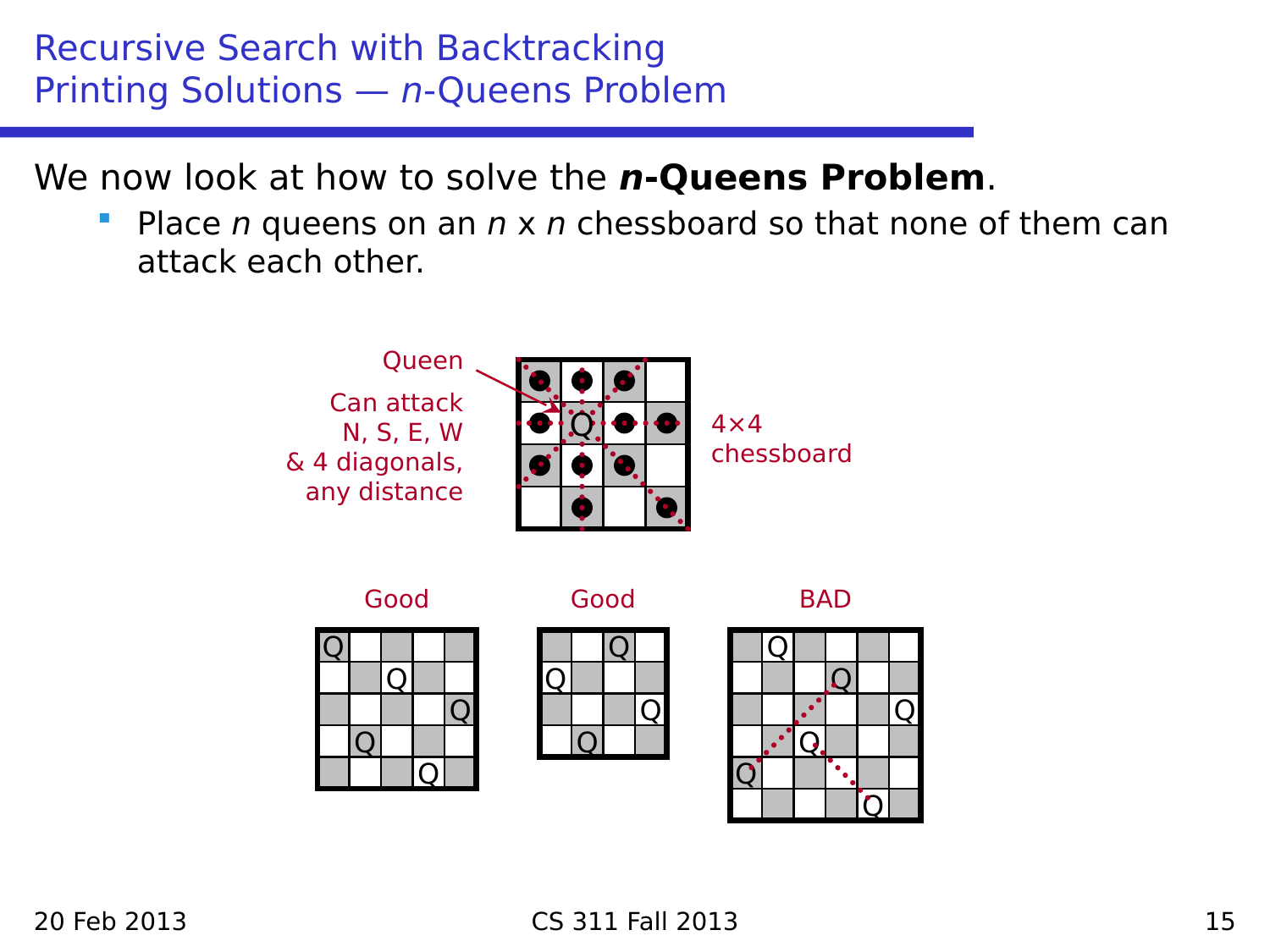

# Recursive Search with Backtracking Printing Solutions — n-Queens Problem
We now look at how to solve the n-Queens Problem.
Place n queens on an n x n chessboard so that none of them can attack each other.
Queen
Can attack
N, S, E, W
 & 4 diagonals,
any distance

Q

4×4 chessboard

Good
Good
BAD
Q

Q

Q

Q

Q

Q

Q

Q

Q

Q

Q

Q

Q

Q

Q

20 Feb 2013
CS 311 Fall 2013
15